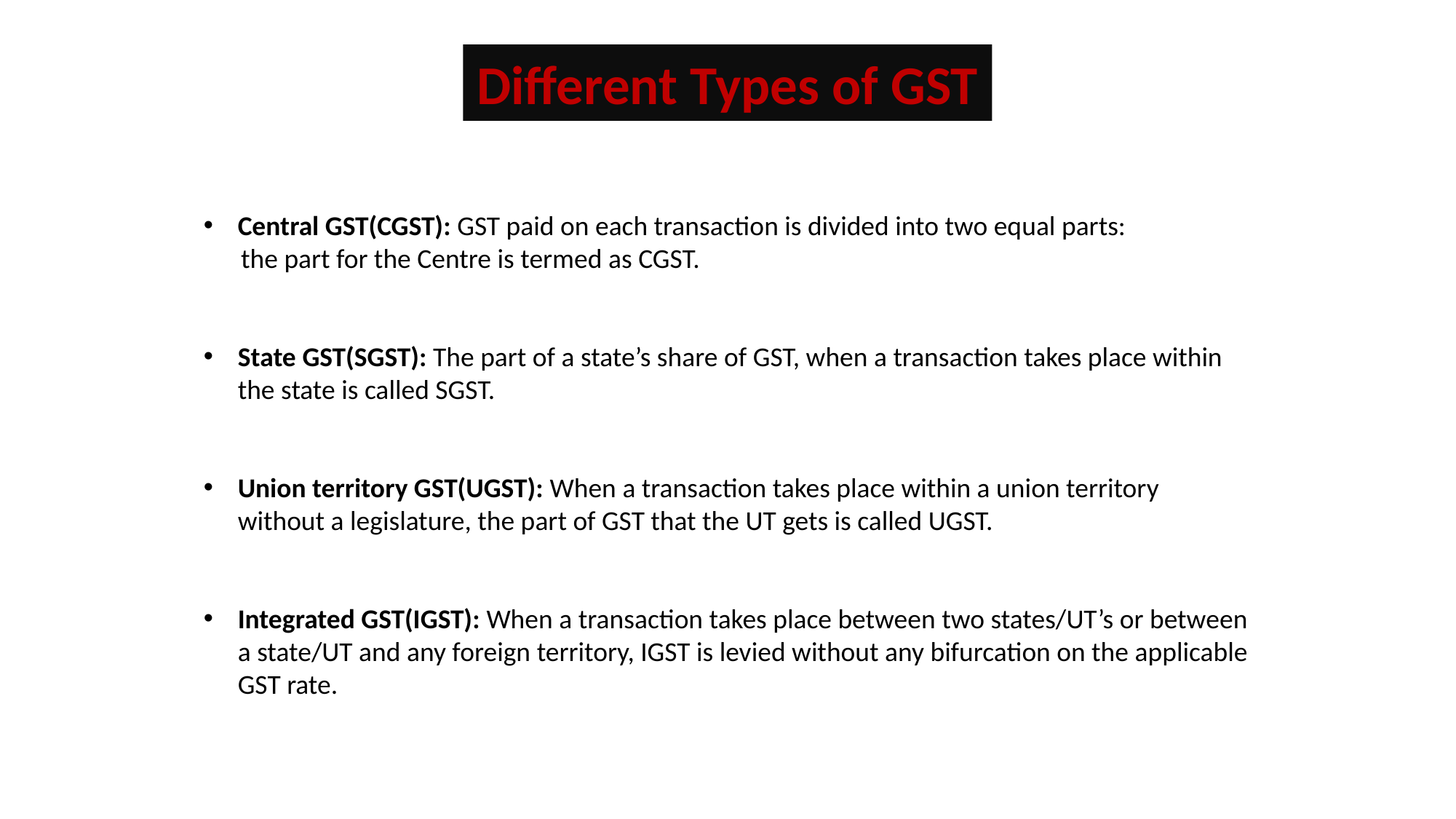

Different Types of GST
Central GST(CGST): GST paid on each transaction is divided into two equal parts:
      the part for the Centre is termed as CGST.

State GST(SGST): The part of a state’s share of GST, when a transaction takes place within the state is called SGST.

Union territory GST(UGST): When a transaction takes place within a union territory without a legislature, the part of GST that the UT gets is called UGST.

Integrated GST(IGST): When a transaction takes place between two states/UT’s or between a state/UT and any foreign territory, IGST is levied without any bifurcation on the applicable GST rate.